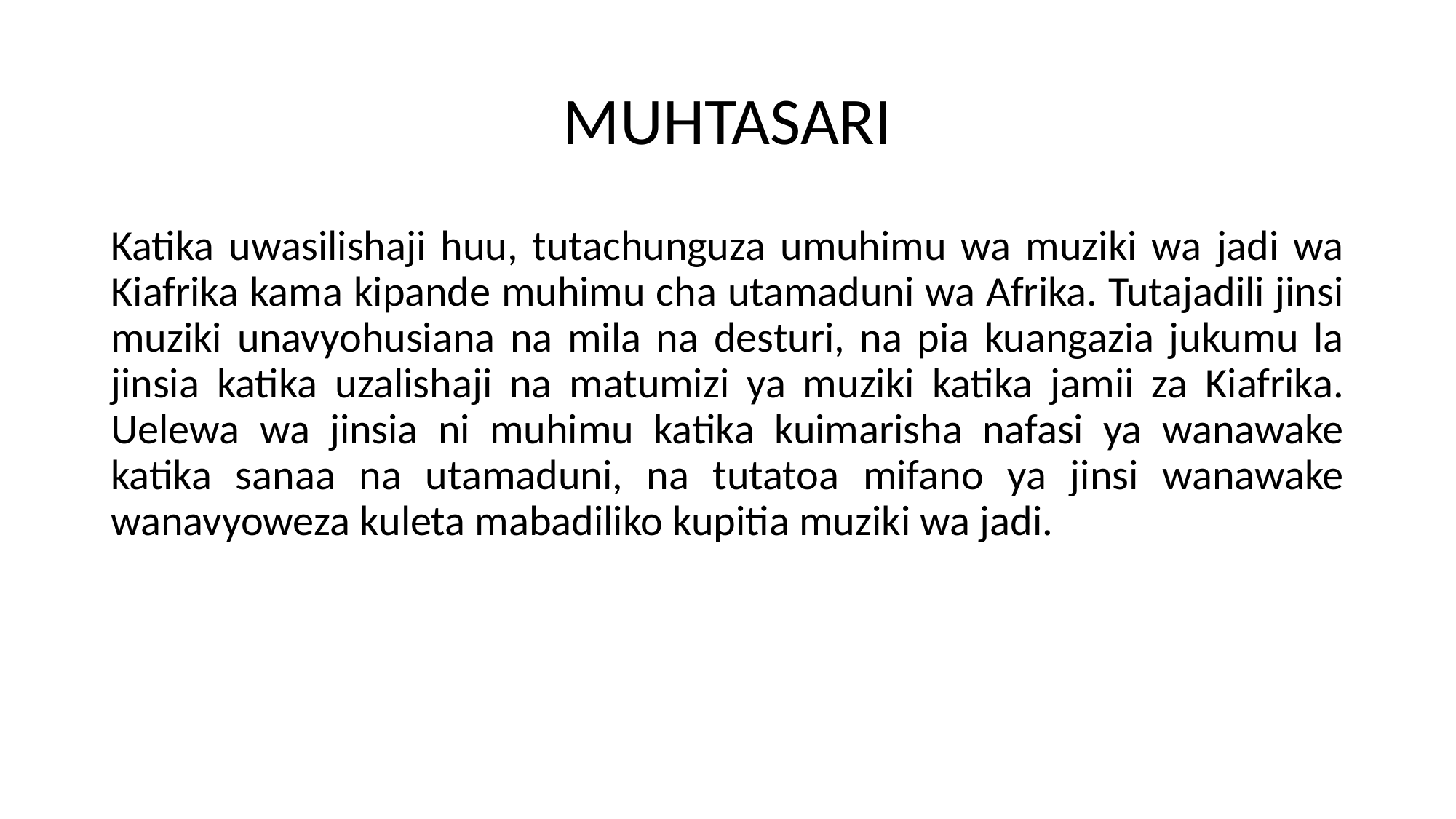

# MUHTASARI
Katika uwasilishaji huu, tutachunguza umuhimu wa muziki wa jadi wa Kiafrika kama kipande muhimu cha utamaduni wa Afrika. Tutajadili jinsi muziki unavyohusiana na mila na desturi, na pia kuangazia jukumu la jinsia katika uzalishaji na matumizi ya muziki katika jamii za Kiafrika. Uelewa wa jinsia ni muhimu katika kuimarisha nafasi ya wanawake katika sanaa na utamaduni, na tutatoa mifano ya jinsi wanawake wanavyoweza kuleta mabadiliko kupitia muziki wa jadi.